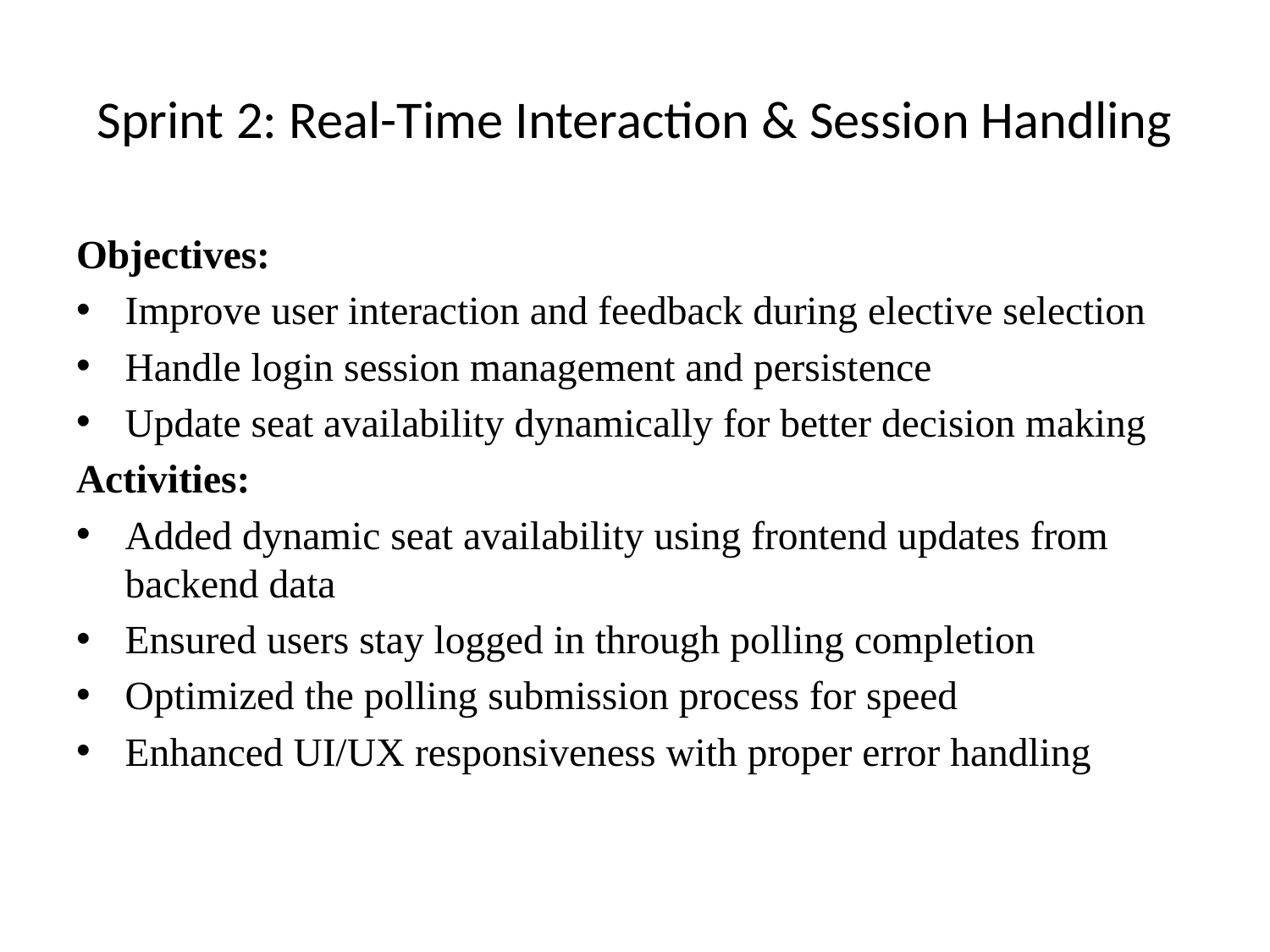

# Sprint 2: Real-Time Interaction & Session Handling
Objectives:
Improve user interaction and feedback during elective selection
Handle login session management and persistence
Update seat availability dynamically for better decision making
Activities:
Added dynamic seat availability using frontend updates from backend data
Ensured users stay logged in through polling completion
Optimized the polling submission process for speed
Enhanced UI/UX responsiveness with proper error handling